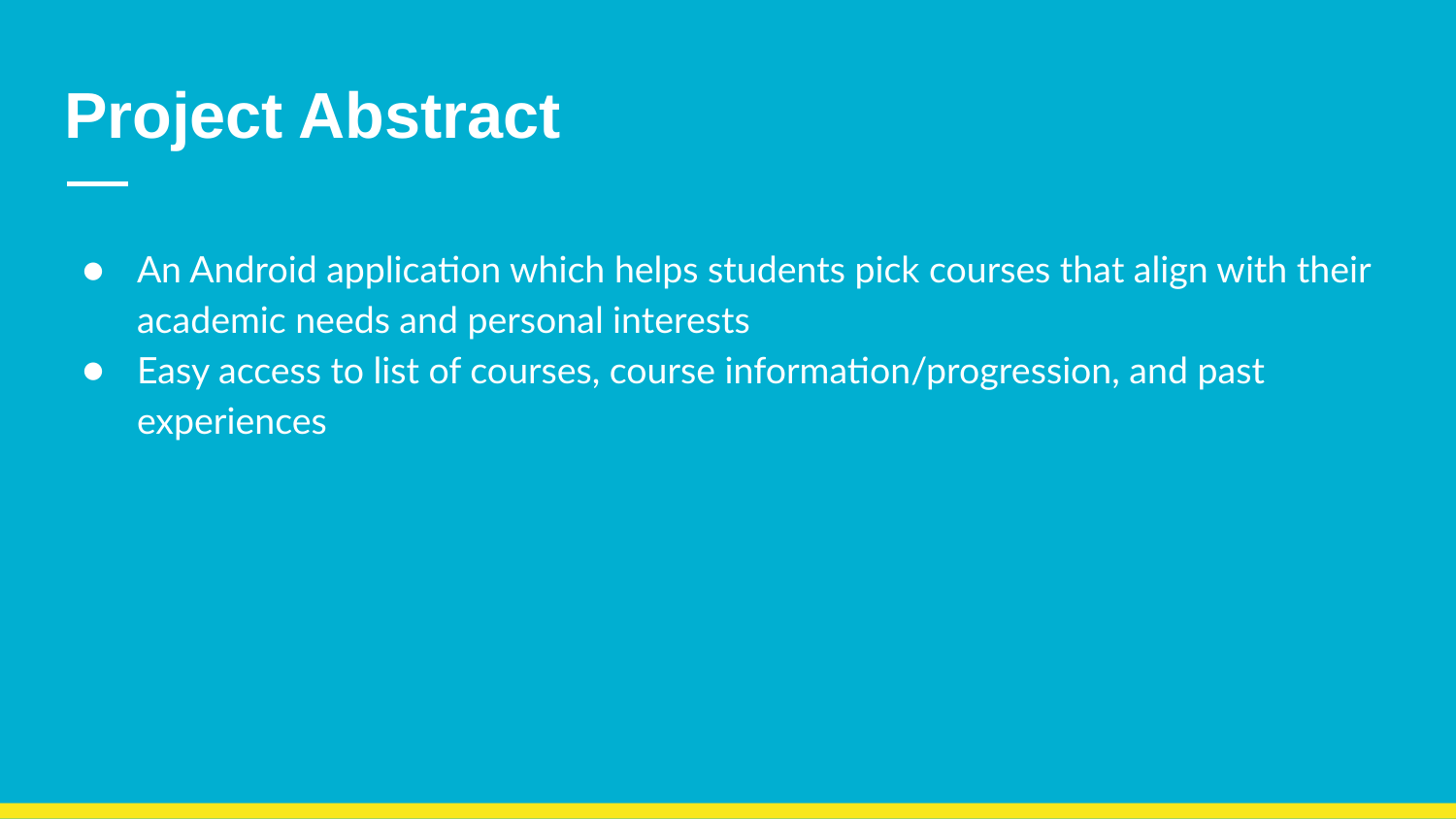

# Project Abstract
An Android application which helps students pick courses that align with their academic needs and personal interests
Easy access to list of courses, course information/progression, and past experiences